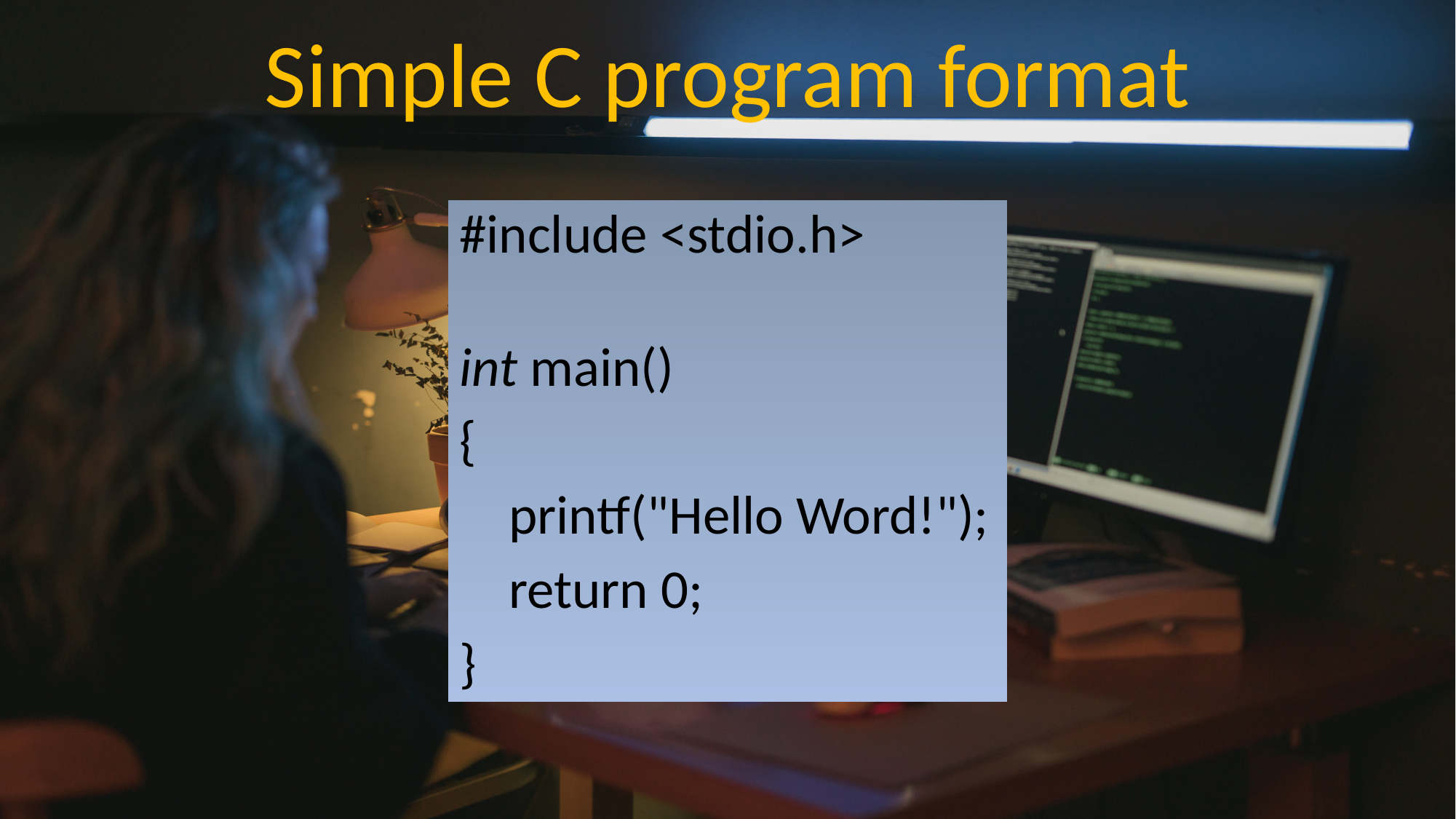

# Simple C program format
#include <stdio.h>
int main()
{
    printf("Hello Word!");
    return 0;
}